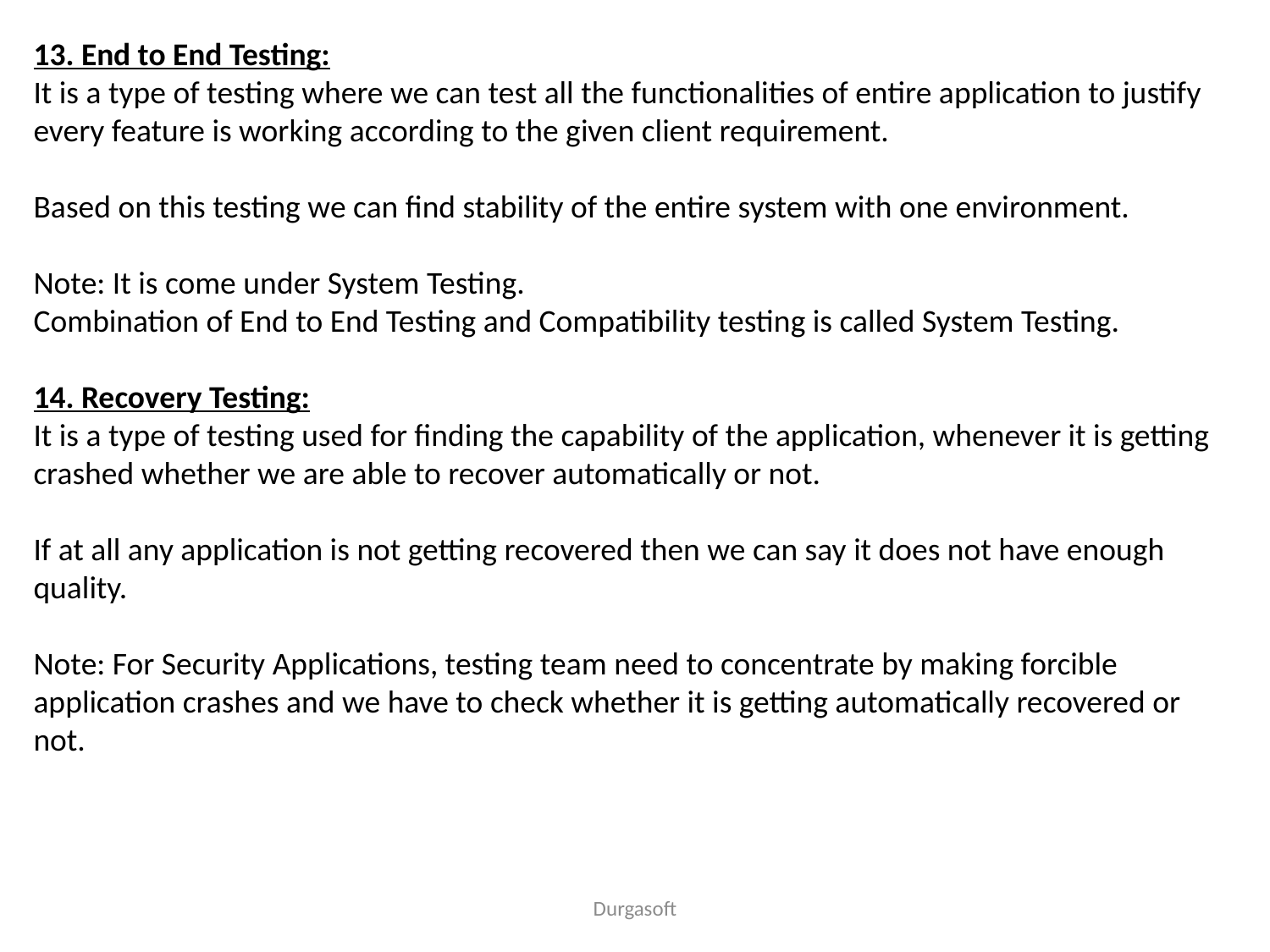

13. End to End Testing:
It is a type of testing where we can test all the functionalities of entire application to justify every feature is working according to the given client requirement.

Based on this testing we can find stability of the entire system with one environment.

Note: It is come under System Testing.
Combination of End to End Testing and Compatibility testing is called System Testing.

14. Recovery Testing:
It is a type of testing used for finding the capability of the application, whenever it is getting crashed whether we are able to recover automatically or not.

If at all any application is not getting recovered then we can say it does not have enough quality.

Note: For Security Applications, testing team need to concentrate by making forcible application crashes and we have to check whether it is getting automatically recovered or not.
Durgasoft